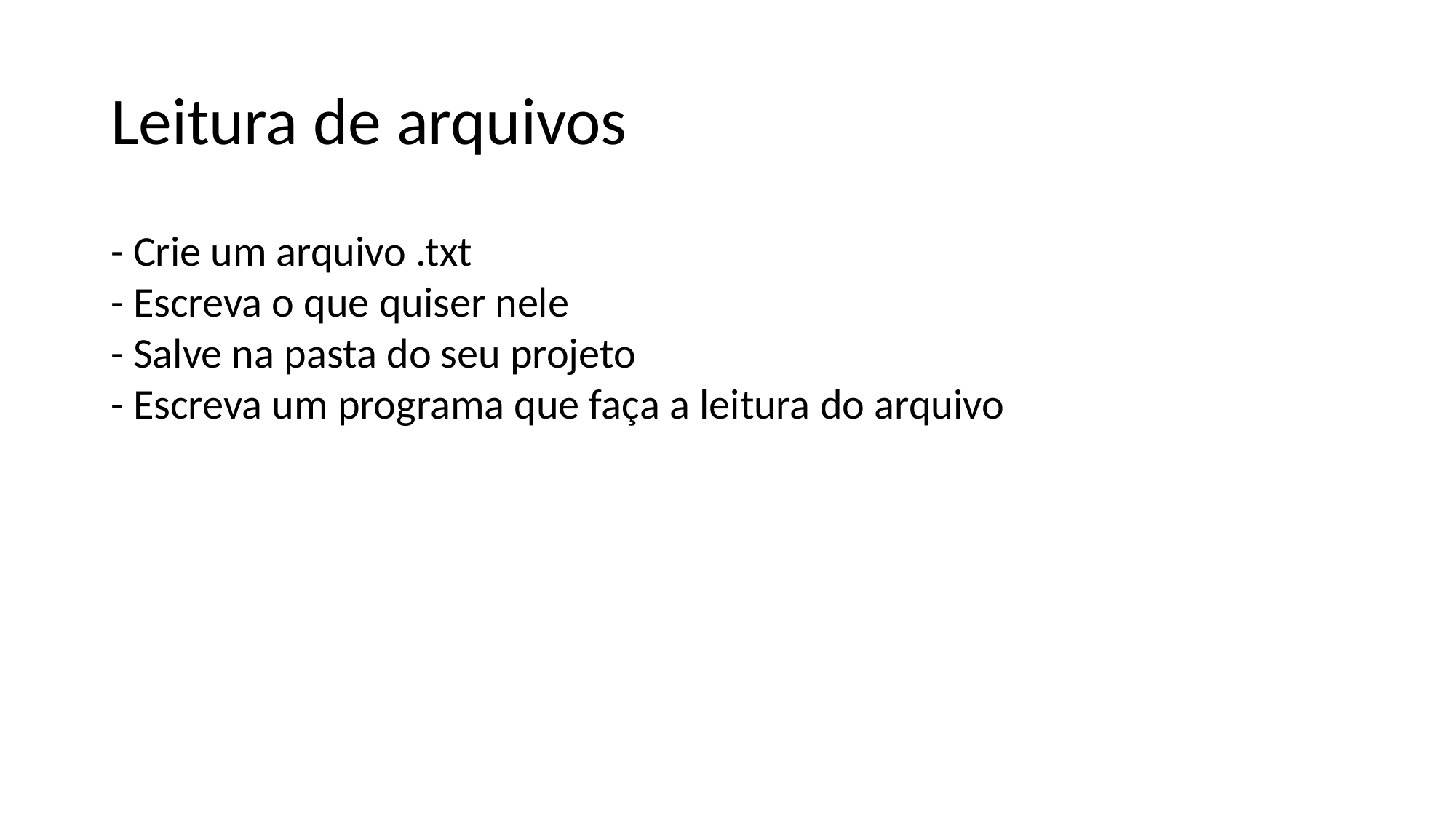

Leitura de arquivos
- Crie um arquivo .txt
- Escreva o que quiser nele
- Salve na pasta do seu projeto
- Escreva um programa que faça a leitura do arquivo